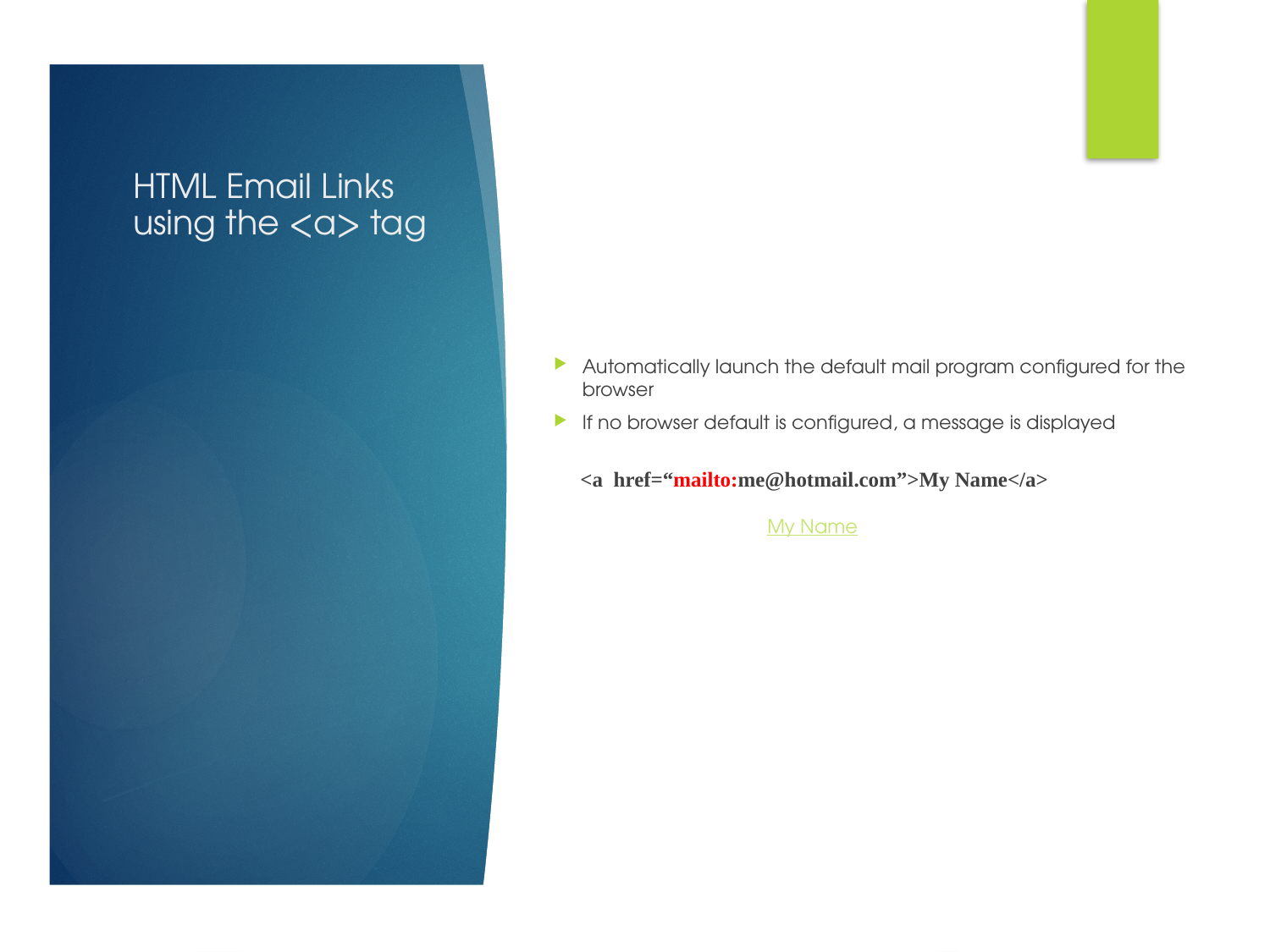

# HTML Email Links using the <a> tag
Automatically launch the default mail program configured for the browser
If no browser default is configured, a message is displayed

     <a  href=“mailto:me@hotmail.com”>My Name</a>
My Name